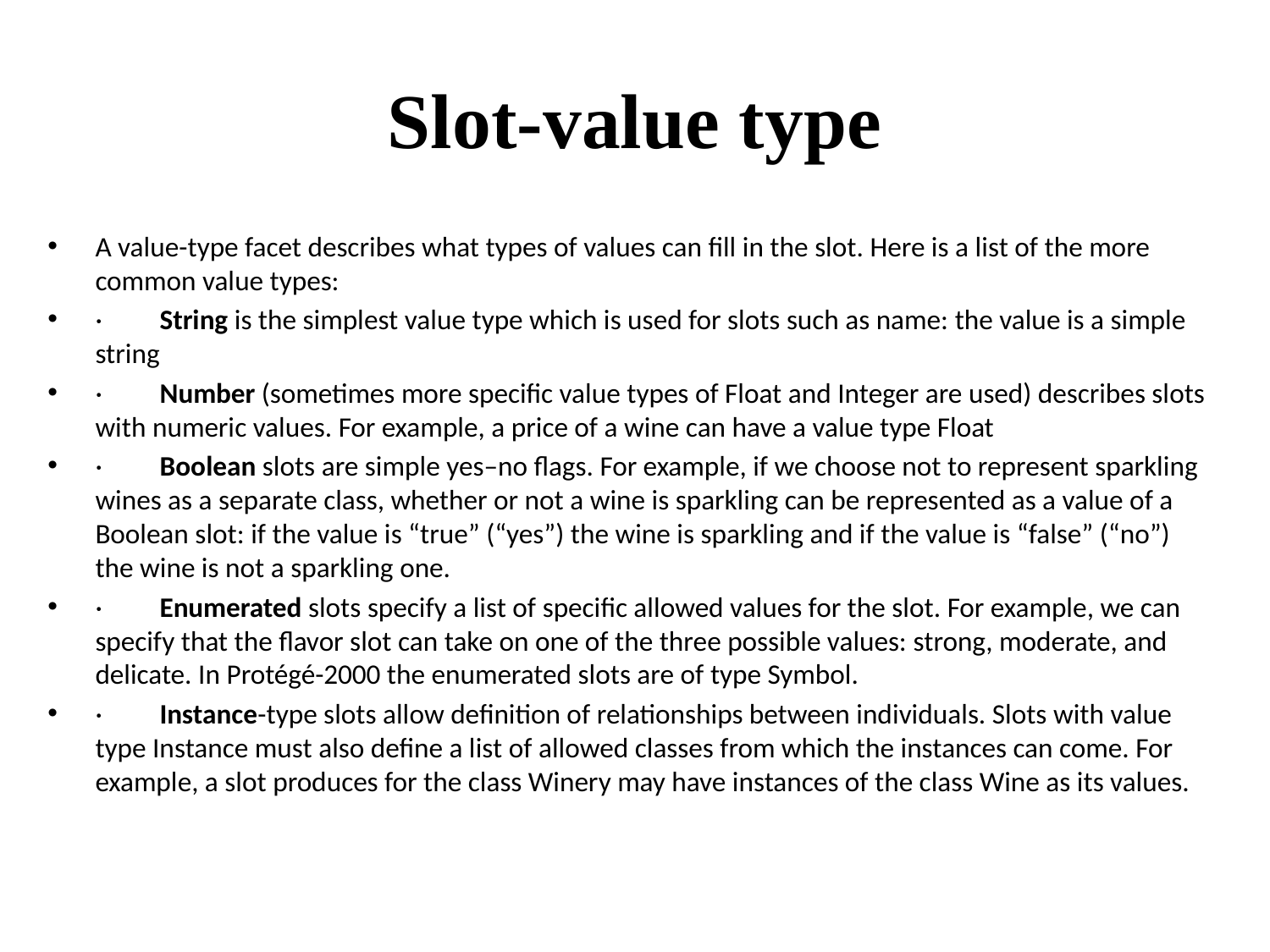

# Slot-value type
A value-type facet describes what types of values can fill in the slot. Here is a list of the more common value types:
·         String is the simplest value type which is used for slots such as name: the value is a simple string
·         Number (sometimes more specific value types of Float and Integer are used) describes slots with numeric values. For example, a price of a wine can have a value type Float
·         Boolean slots are simple yes–no flags. For example, if we choose not to represent sparkling wines as a separate class, whether or not a wine is sparkling can be represented as a value of a Boolean slot: if the value is “true” (“yes”) the wine is sparkling and if the value is “false” (“no”) the wine is not a sparkling one.
·         Enumerated slots specify a list of specific allowed values for the slot. For example, we can specify that the flavor slot can take on one of the three possible values: strong, moderate, and delicate. In Protégé-2000 the enumerated slots are of type Symbol.
·         Instance-type slots allow definition of relationships between individuals. Slots with value type Instance must also define a list of allowed classes from which the instances can come. For example, a slot produces for the class Winery may have instances of the class Wine as its values.